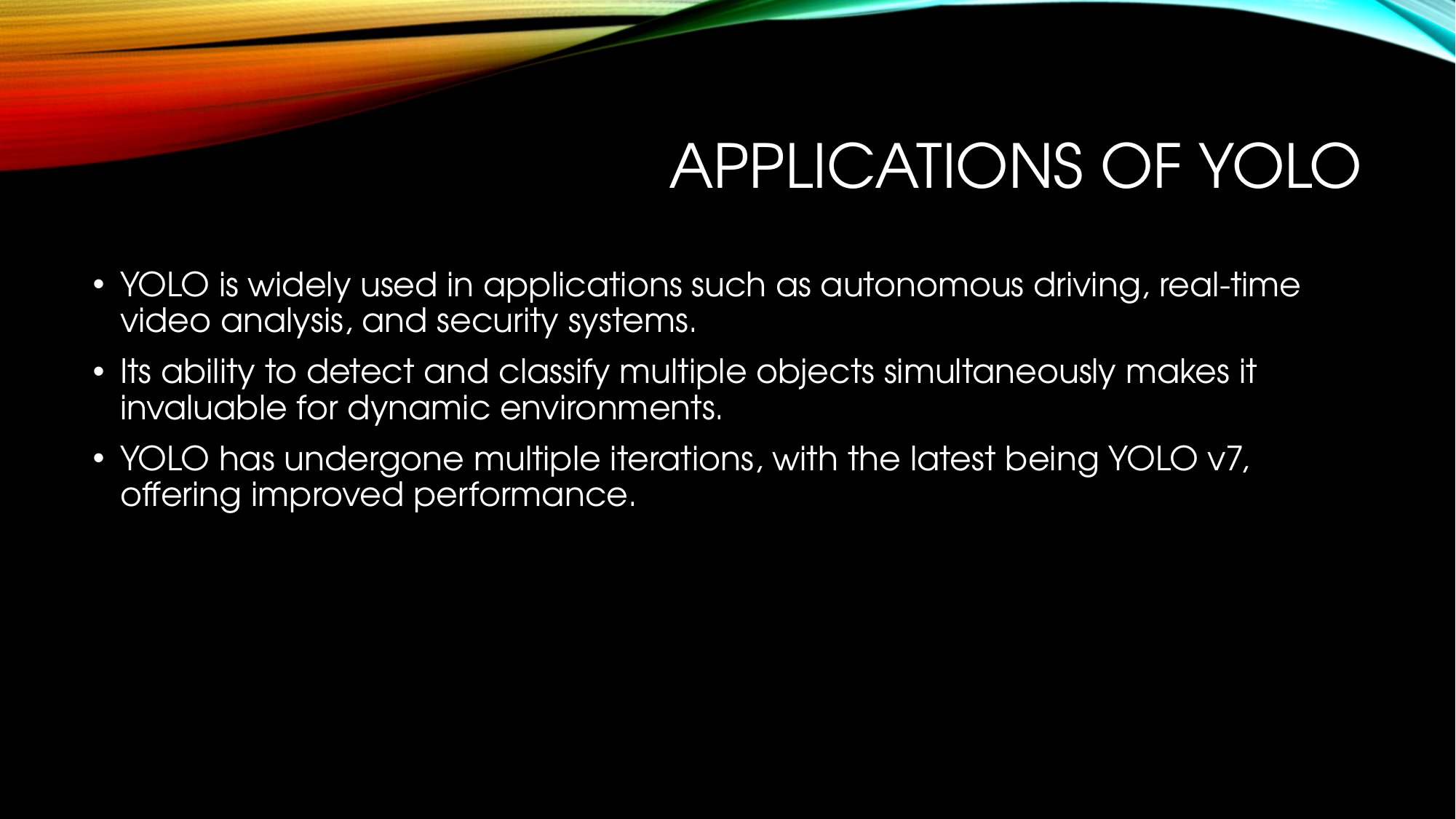

# Applications of YOLO
YOLO is widely used in applications such as autonomous driving, real-time video analysis, and security systems.
Its ability to detect and classify multiple objects simultaneously makes it invaluable for dynamic environments.
YOLO has undergone multiple iterations, with the latest being YOLO v7, offering improved performance.